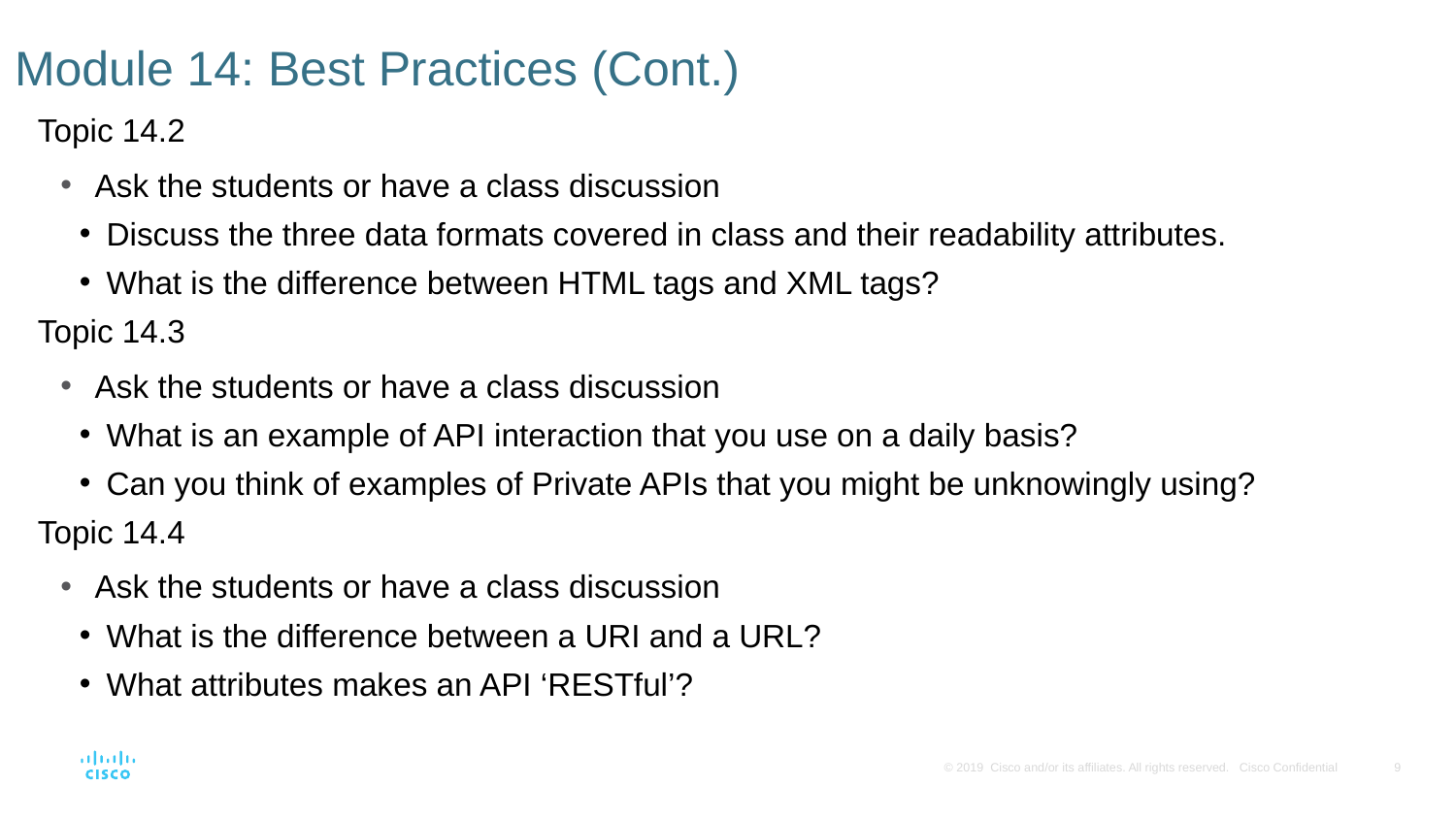

# Module 14: Best Practices (Cont.)
Topic 14.2
Ask the students or have a class discussion
Discuss the three data formats covered in class and their readability attributes.
What is the difference between HTML tags and XML tags?
Topic 14.3
Ask the students or have a class discussion
What is an example of API interaction that you use on a daily basis?
Can you think of examples of Private APIs that you might be unknowingly using?
Topic 14.4
Ask the students or have a class discussion
What is the difference between a URI and a URL?
What attributes makes an API ‘RESTful’?